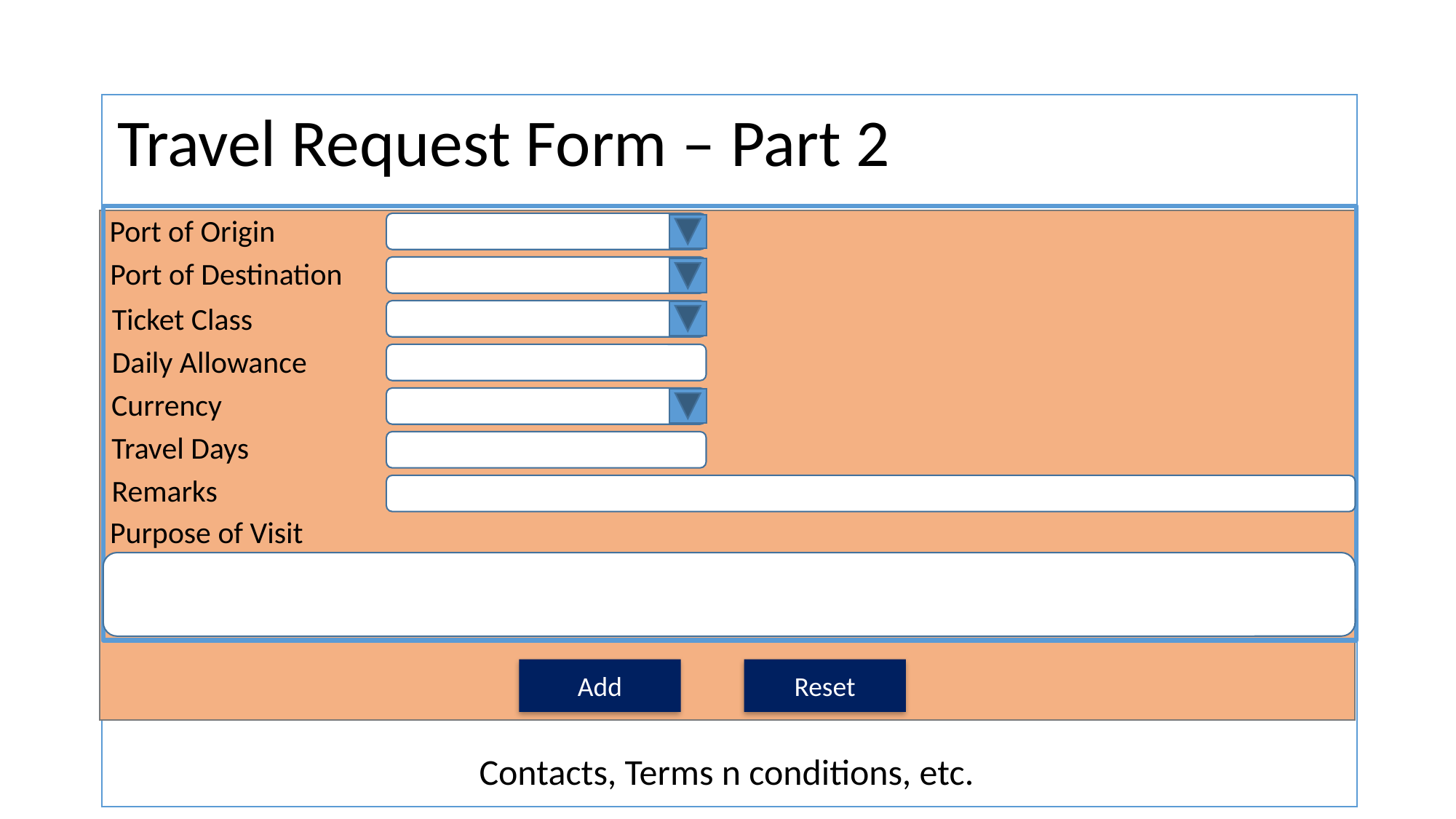

Travel Request Form – Part 2

Contacts, Terms n conditions, etc.

Port of Origin

Port of Destination

Ticket Class

Daily Allowance

Currency

Travel Days

Remarks

Purpose of Visit

Add
Reset